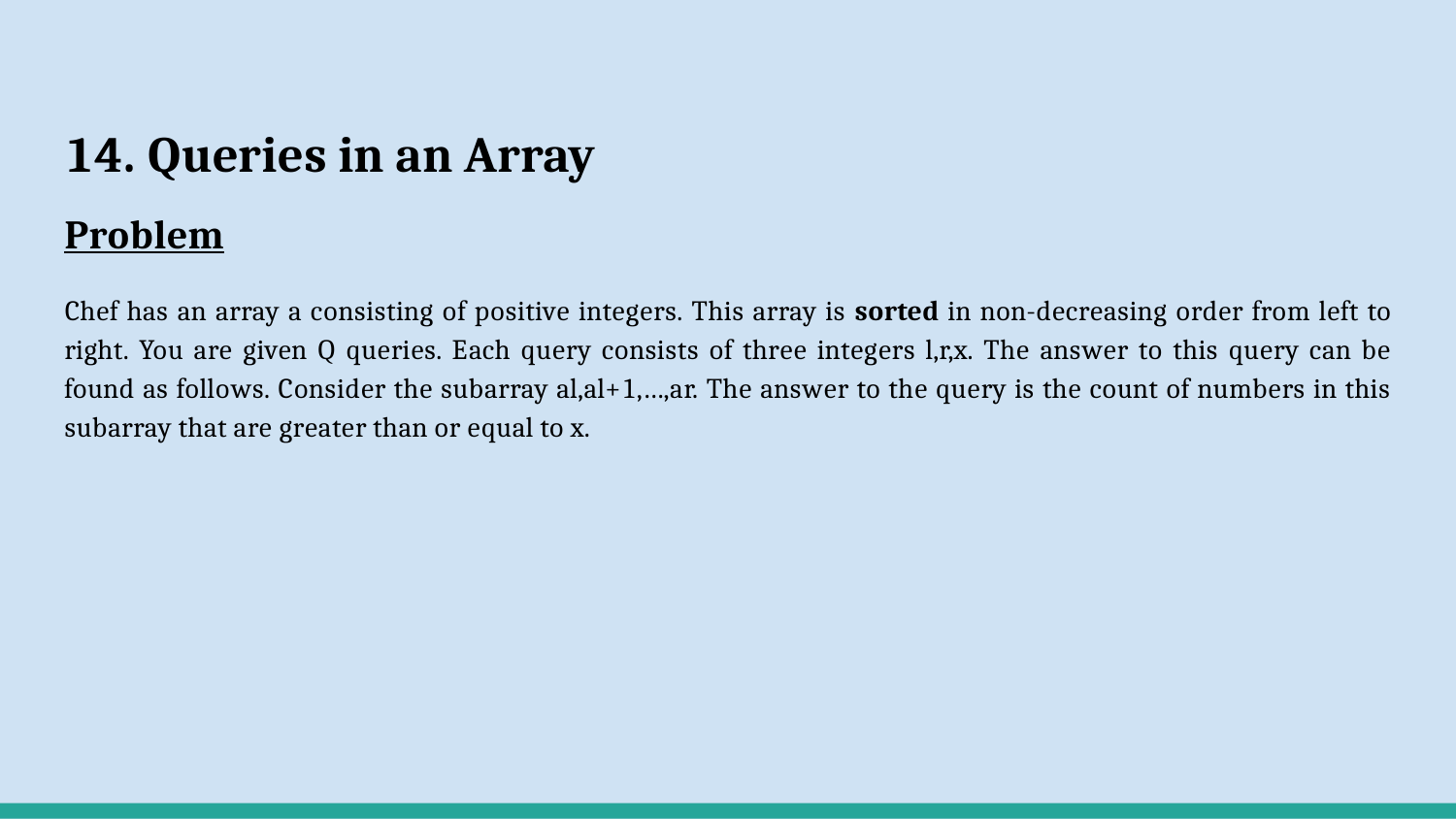

# 14. Queries in an Array

Problem
Chef has an array a consisting of positive integers. This array is sorted in non-decreasing order from left to right. You are given Q queries. Each query consists of three integers l,r,x. The answer to this query can be found as follows. Consider the subarray al,al+1,…,ar. The answer to the query is the count of numbers in this subarray that are greater than or equal to x.